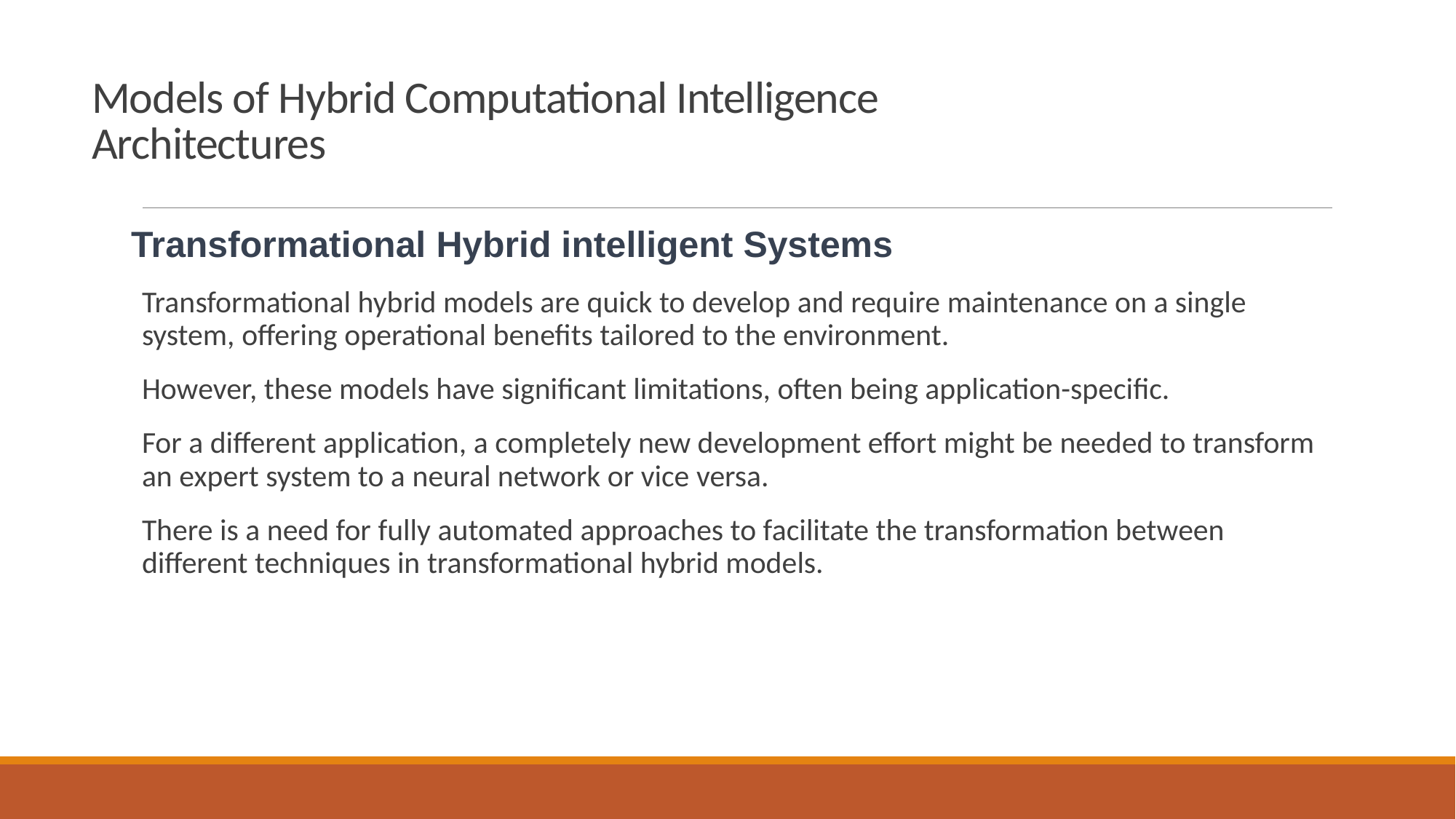

# Models of Hybrid Computational Intelligence Architectures
Transformational Hybrid intelligent Systems
Transformational hybrid models are quick to develop and require maintenance on a single system, offering operational benefits tailored to the environment.
However, these models have significant limitations, often being application-specific.
For a different application, a completely new development effort might be needed to transform an expert system to a neural network or vice versa.
There is a need for fully automated approaches to facilitate the transformation between different techniques in transformational hybrid models.